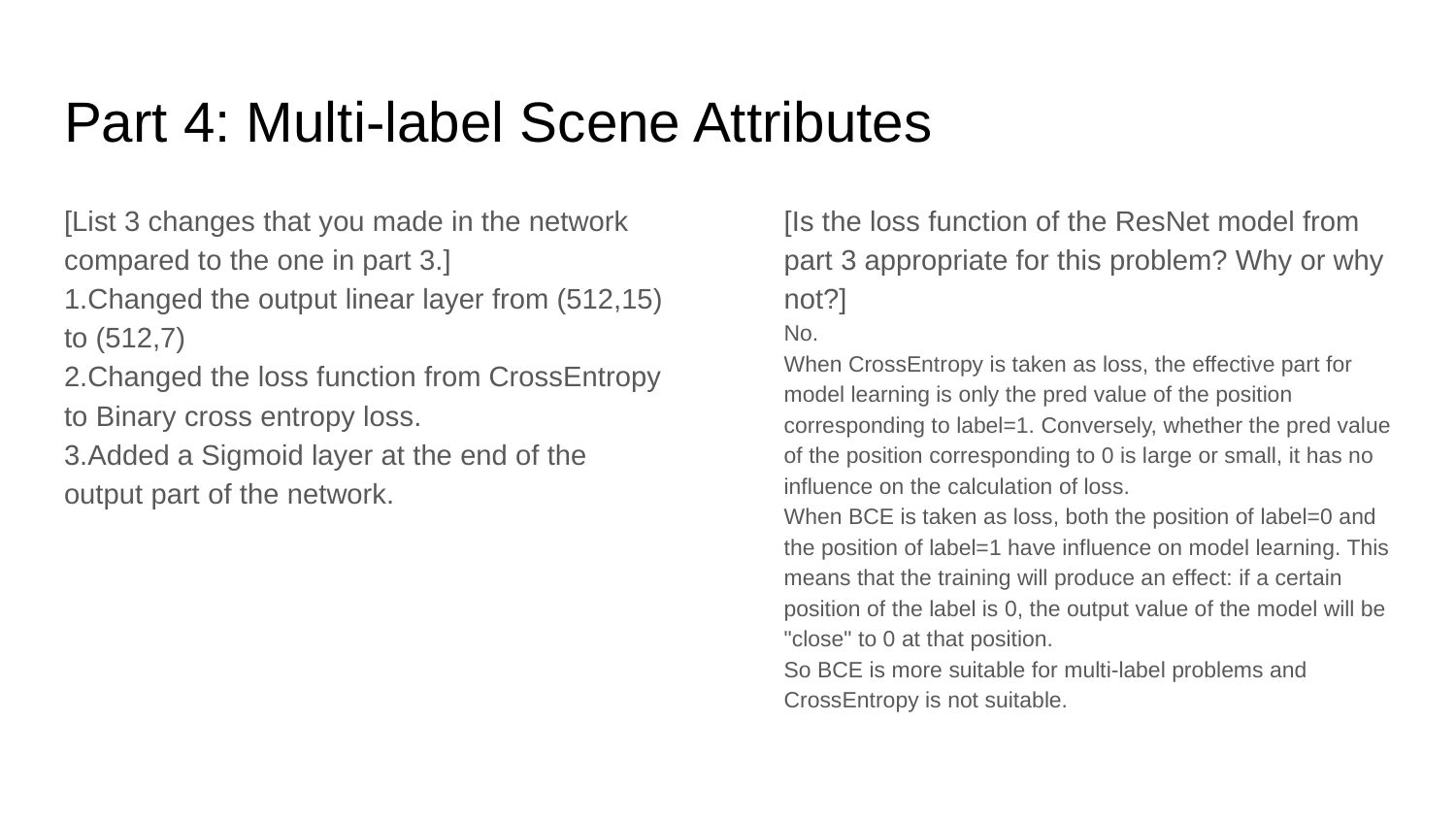

# Part 4: Multi-label Scene Attributes
[List 3 changes that you made in the network compared to the one in part 3.]
1.Changed the output linear layer from (512,15) to (512,7)
2.Changed the loss function from CrossEntropy to Binary cross entropy loss.
3.Added a Sigmoid layer at the end of the output part of the network.

[Is the loss function of the ResNet model from part 3 appropriate for this problem? Why or why not?]
No.
When CrossEntropy is taken as loss, the effective part for model learning is only the pred value of the position corresponding to label=1. Conversely, whether the pred value of the position corresponding to 0 is large or small, it has no influence on the calculation of loss.
When BCE is taken as loss, both the position of label=0 and the position of label=1 have influence on model learning. This means that the training will produce an effect: if a certain position of the label is 0, the output value of the model will be "close" to 0 at that position.
So BCE is more suitable for multi-label problems and CrossEntropy is not suitable.